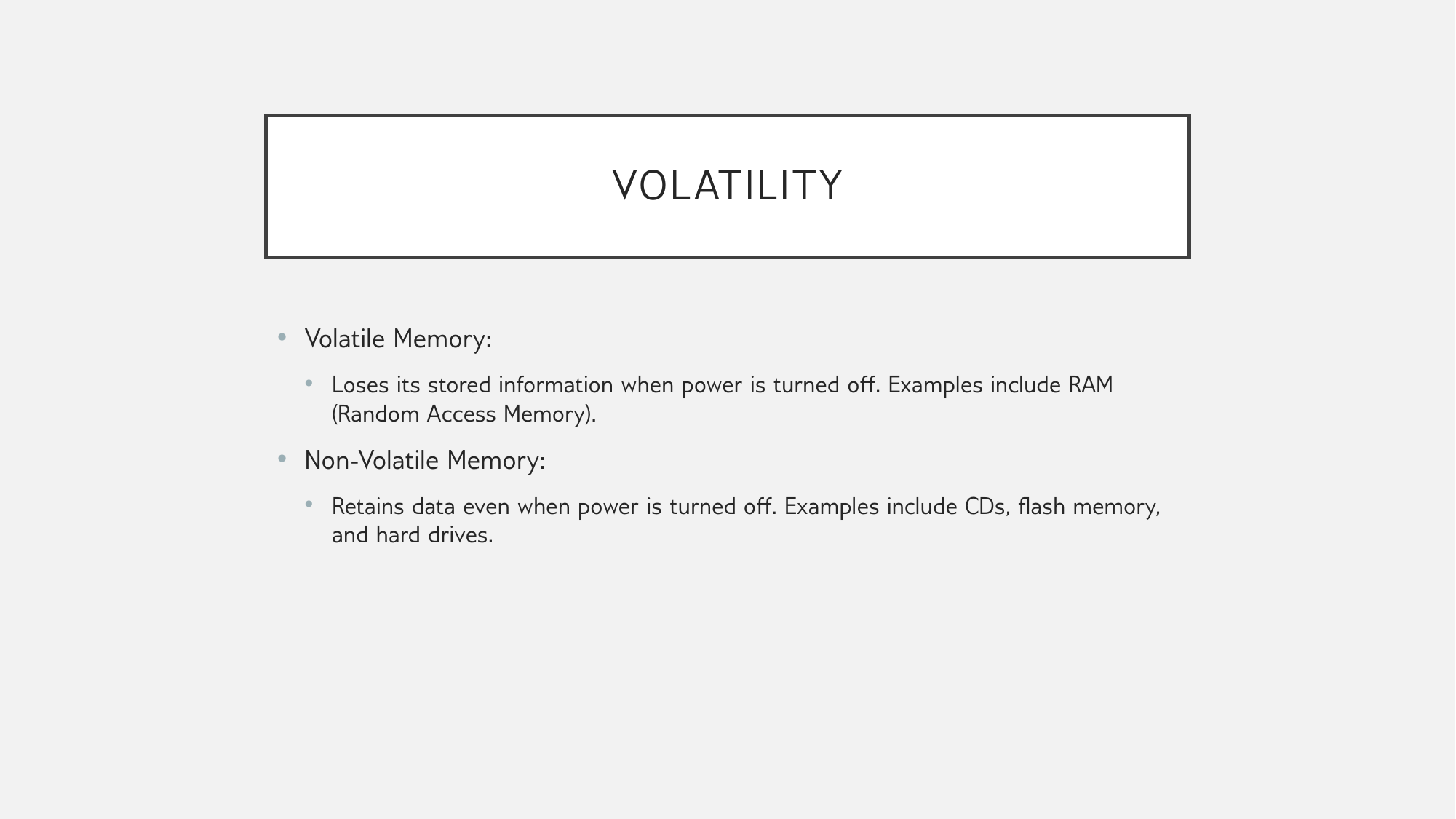

# Volatility
Volatile Memory:
Loses its stored information when power is turned off. Examples include RAM (Random Access Memory).
Non-Volatile Memory:
Retains data even when power is turned off. Examples include CDs, flash memory, and hard drives.